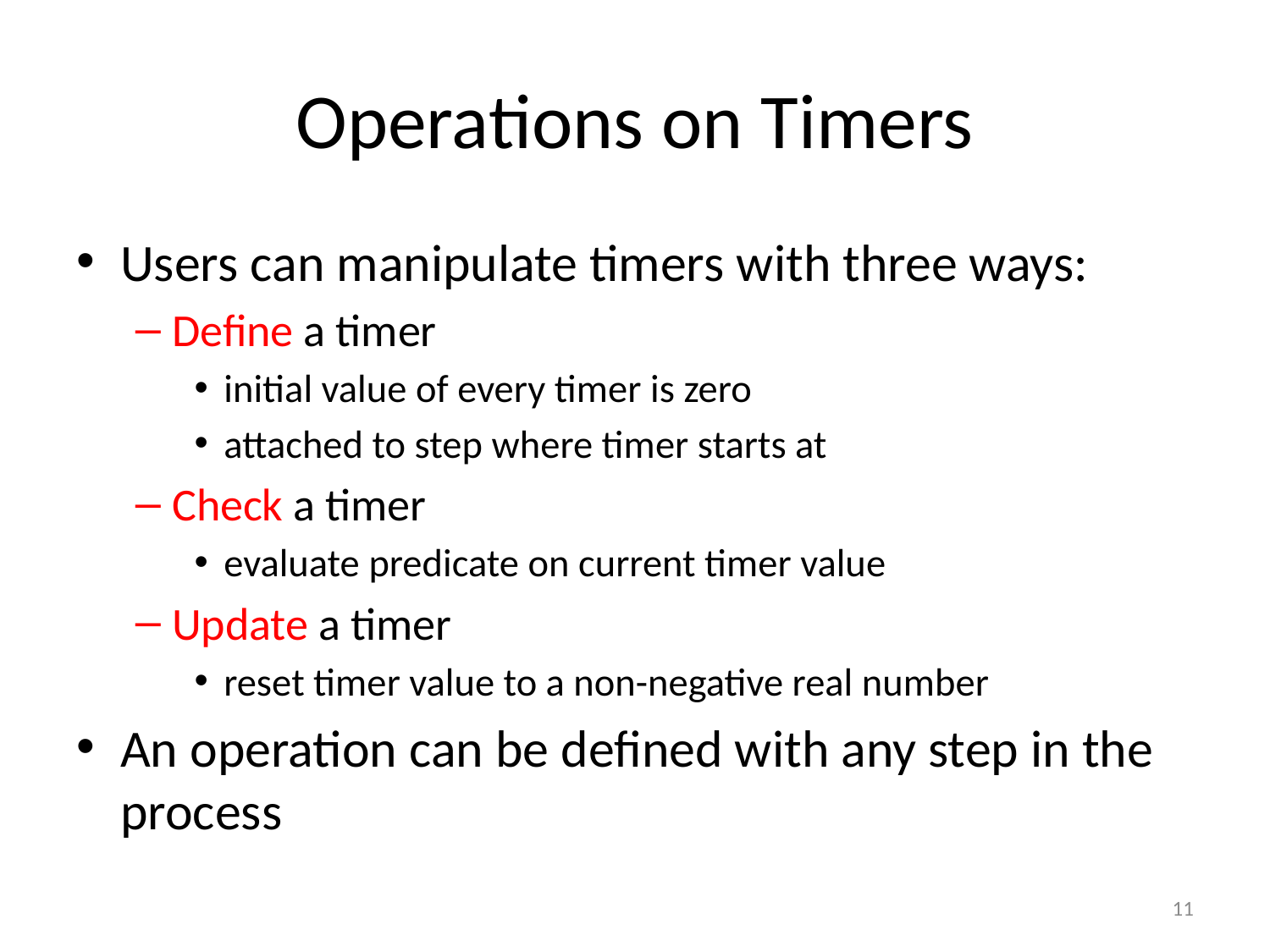

# Operations on Timers
Users can manipulate timers with three ways:
Define a timer
initial value of every timer is zero
attached to step where timer starts at
Check a timer
evaluate predicate on current timer value
Update a timer
reset timer value to a non-negative real number
An operation can be defined with any step in the process
11